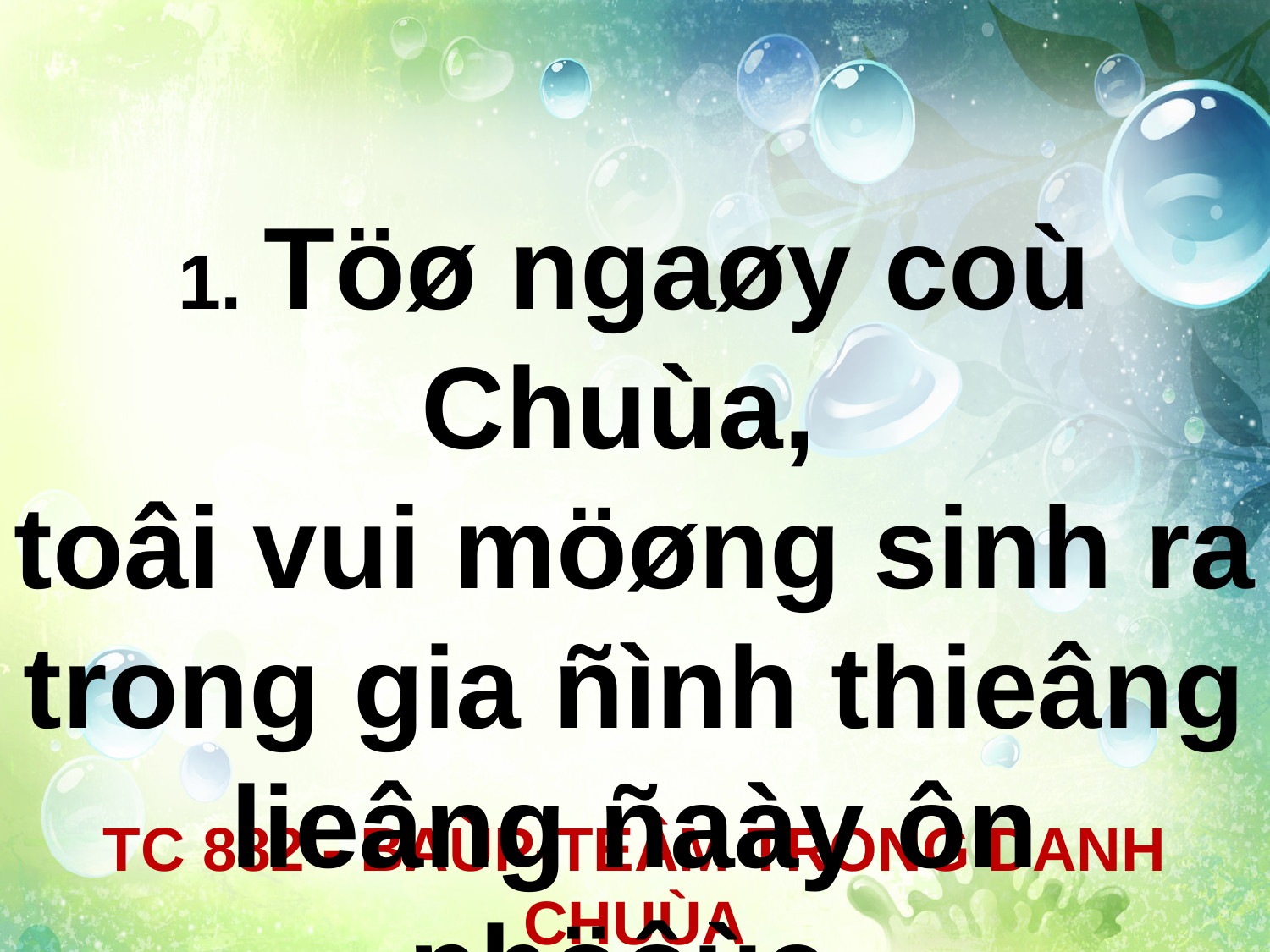

1. Töø ngaøy coù Chuùa,
toâi vui möøng sinh ra trong gia ñình thieâng lieâng ñaày ôn phöôùc.
TC 882 - BAÙP-TEÂM TRONG DANH CHUÙA